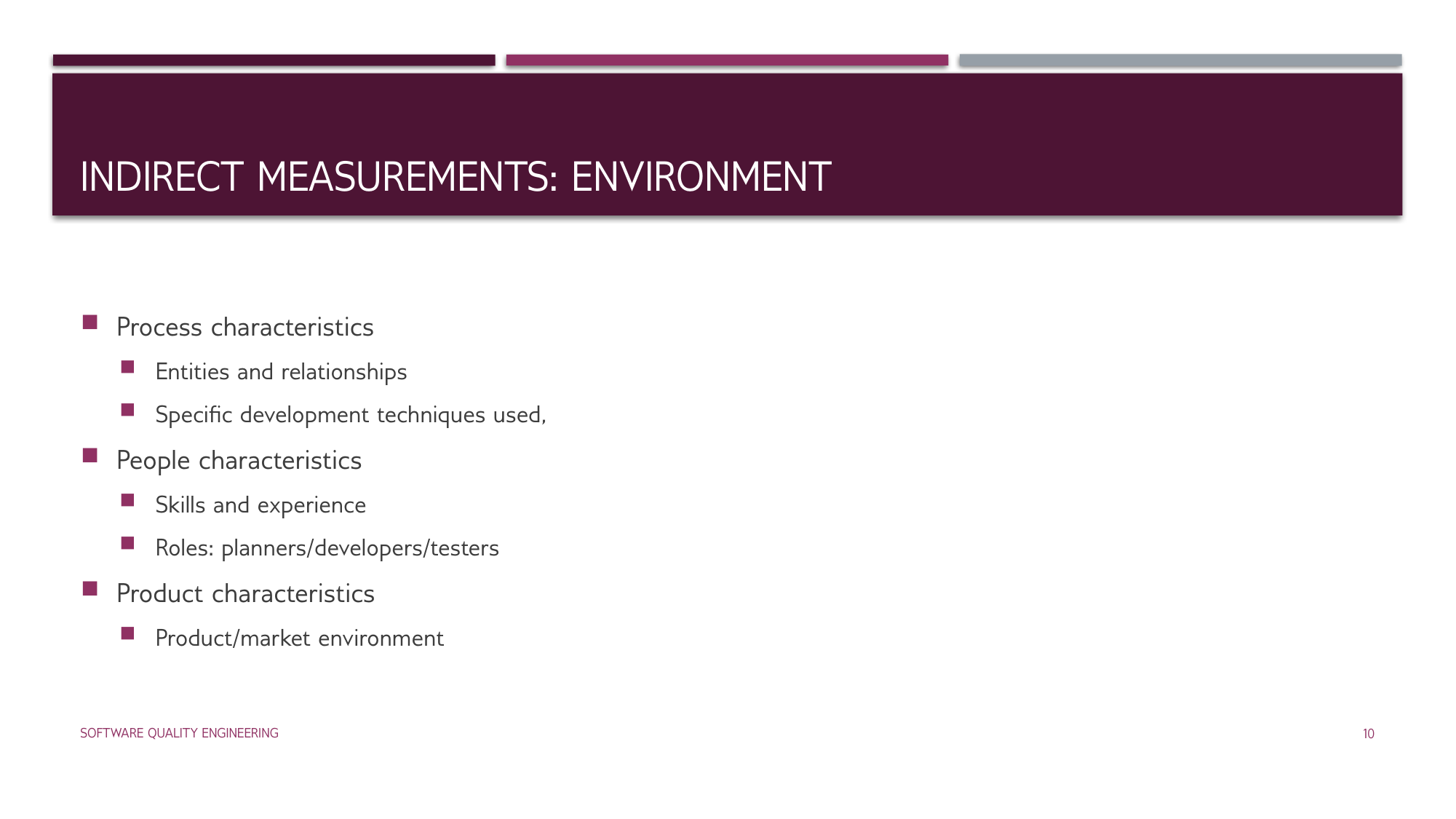

# Indirect Measurements: Environment
Process characteristics
Entities and relationships
Specific development techniques used,
People characteristics
Skills and experience
Roles: planners/developers/testers
Product characteristics
Product/market environment
Software Quality Engineering
10